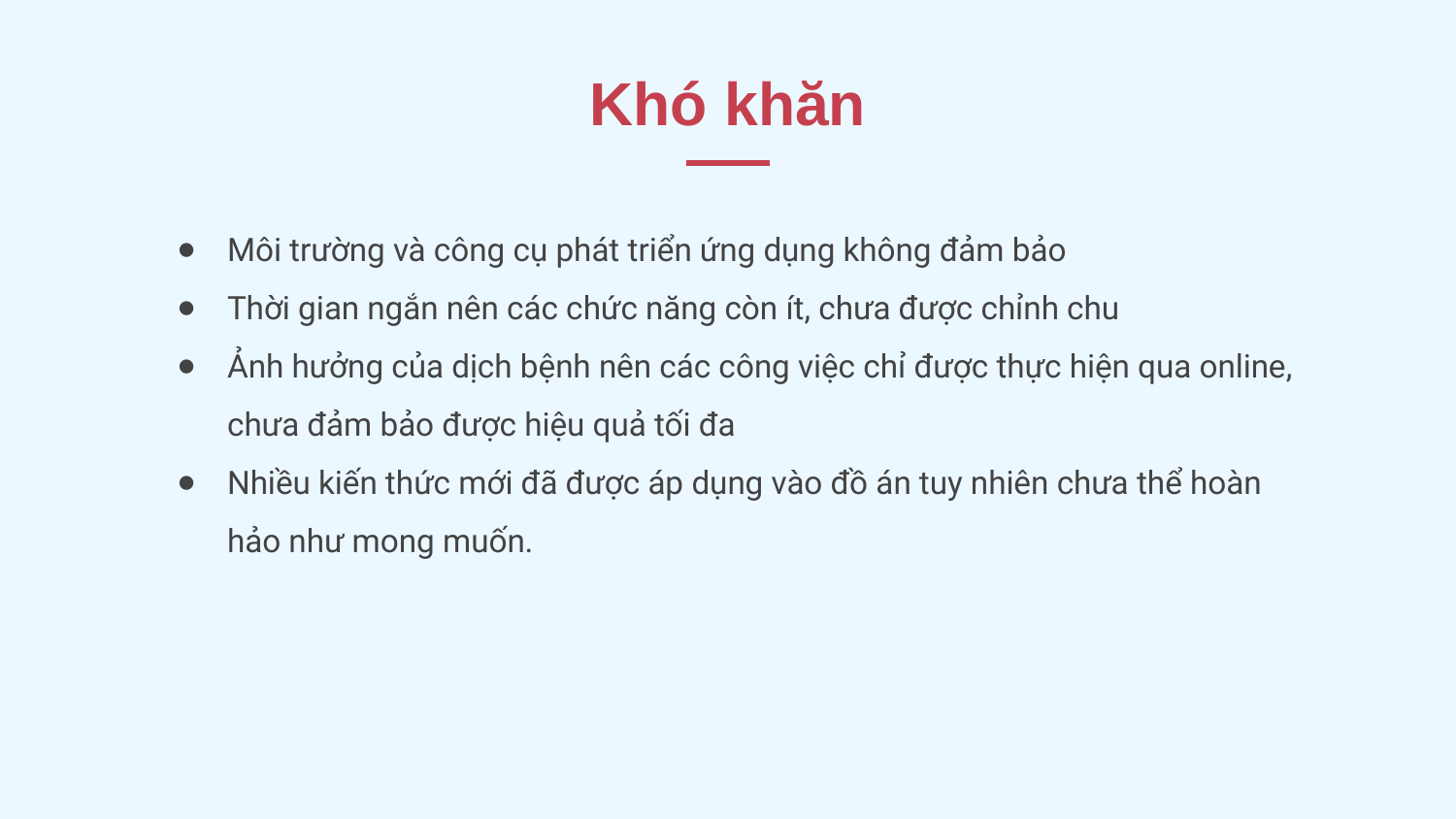

# Khó khăn
Môi trường và công cụ phát triển ứng dụng không đảm bảo
Thời gian ngắn nên các chức năng còn ít, chưa được chỉnh chu
Ảnh hưởng của dịch bệnh nên các công việc chỉ được thực hiện qua online, chưa đảm bảo được hiệu quả tối đa
Nhiều kiến thức mới đã được áp dụng vào đồ án tuy nhiên chưa thể hoàn hảo như mong muốn.